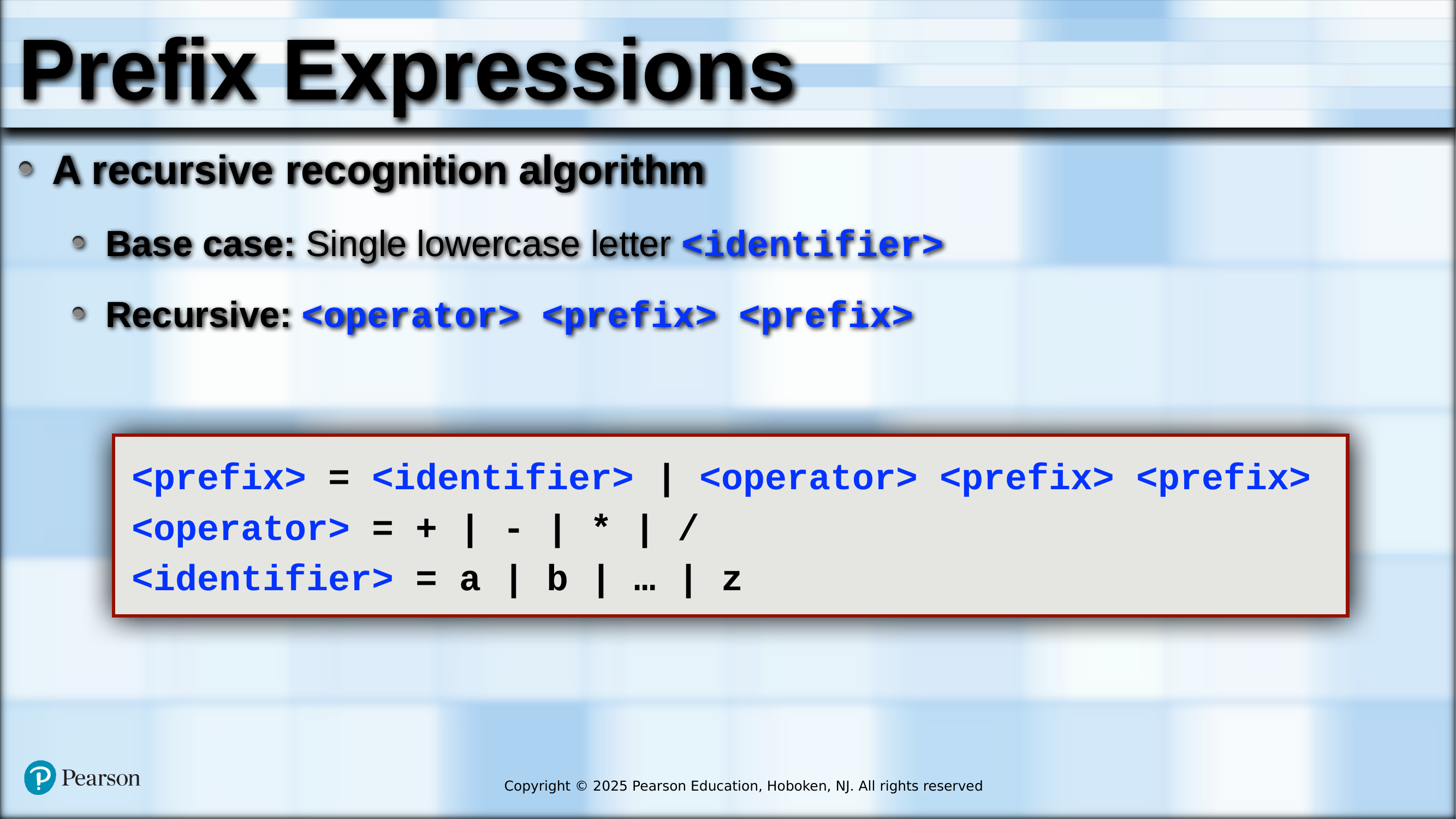

# Prefix Expressions
A recursive recognition algorithm
Base case: Single lowercase letter <identifier>
Recursive: <operator> <prefix> <prefix>
<prefix> = <identifier> | <operator> <prefix> <prefix>
<operator> = + | - | * | /
<identifier> = a | b | … | z